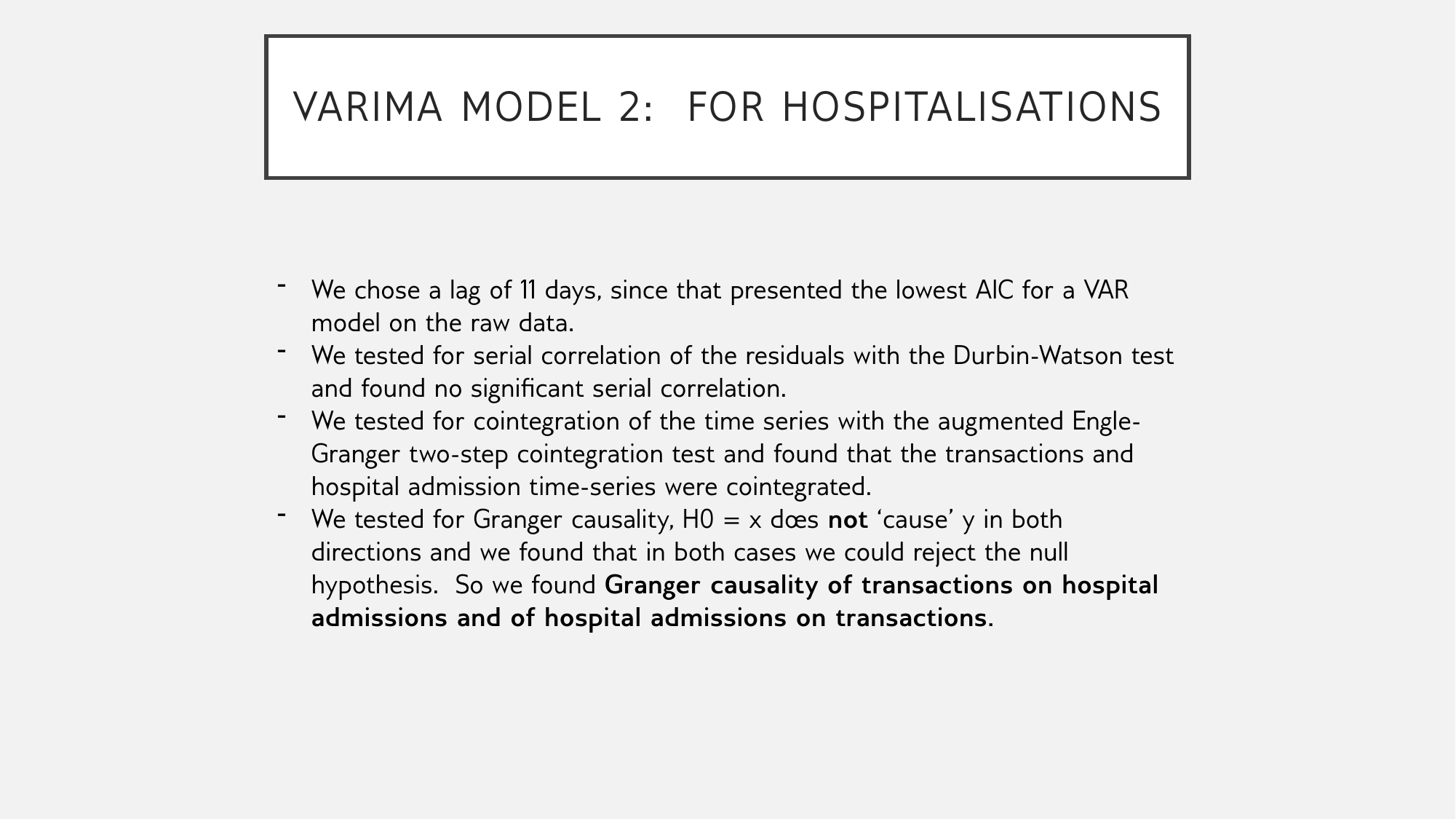

# VARIMA model 2:  for hospitalisations
We chose a lag of 11 days, since that presented the lowest AIC for a VAR model on the raw data.
We tested for serial correlation of the residuals with the Durbin-Watson test and found no significant serial correlation.
We tested for cointegration of the time series with the augmented Engle-Granger two-step cointegration test and found that the transactions and hospital admission time-series were cointegrated.
We tested for Granger causality, H0 = x does not ‘cause’ y in both directions and we found that in both cases we could reject the null hypothesis.  So we found Granger causality of transactions on hospital admissions and of hospital admissions on transactions.